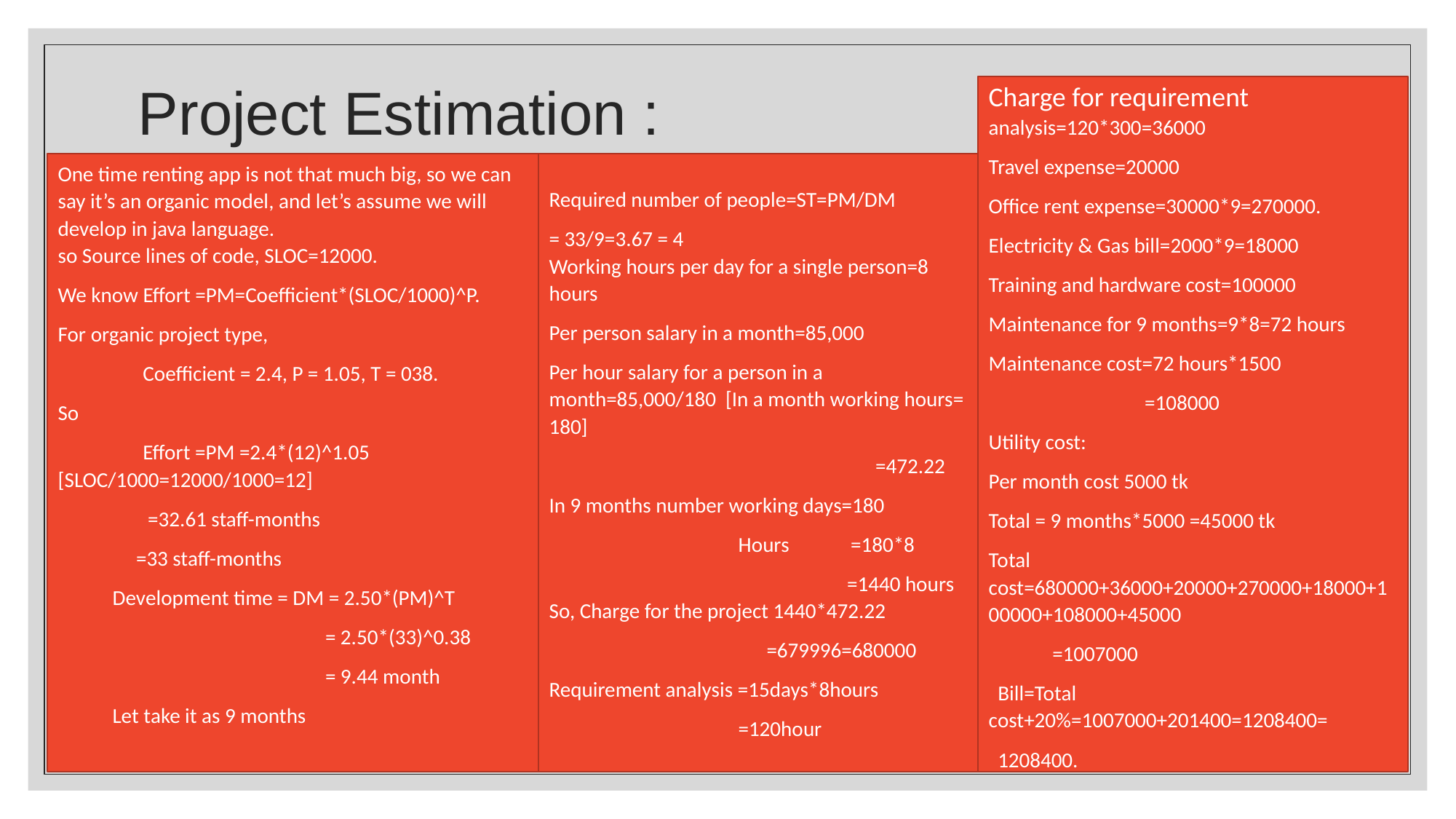

Charge for requirement analysis=120*300=36000
Travel expense=20000
Office rent expense=30000*9=270000.
Electricity & Gas bill=2000*9=18000
Training and hardware cost=100000
Maintenance for 9 months=9*8=72 hours
Maintenance cost=72 hours*1500
                                 =108000
Utility cost:
Per month cost 5000 tk
Total = 9 months*5000 =45000 tk
Total cost=680000+36000+20000+270000+18000+100000+108000+45000
=1007000
Bill=Total cost+20%=1007000+201400=1208400=
1208400.
# Project Estimation :
One time renting app is not that much big, so we can say it’s an organic model, and let’s assume we will develop in java language.
so Source lines of code, SLOC=12000.
We know Effort =PM=Coefficient*(SLOC/1000)^P.
For organic project type,
                  Coefficient = 2.4, P = 1.05, T = 038.
So
                  Effort =PM =2.4*(12)^1.05                 [SLOC/1000=12000/1000=12]
                   =32.61 staff-months
     =33 staff-months
Development time = DM = 2.50*(PM)^T
                                             = 2.50*(33)^0.38
                                             = 9.44 month
Let take it as 9 months

Required number of people=ST=PM/DM
= 33/9=3.67 = 4
Working hours per day for a single person=8 hours
Per person salary in a month=85,000
Per hour salary for a person in a month=85,000/180  [In a month working hours= 180]
                                                                     =472.22
In 9 months number working days=180
                                        Hours             =180*8
                                                               =1440 hours
So, Charge for the project 1440*472.22
                                              =679996=680000
Requirement analysis =15days*8hours
                                        =120hour